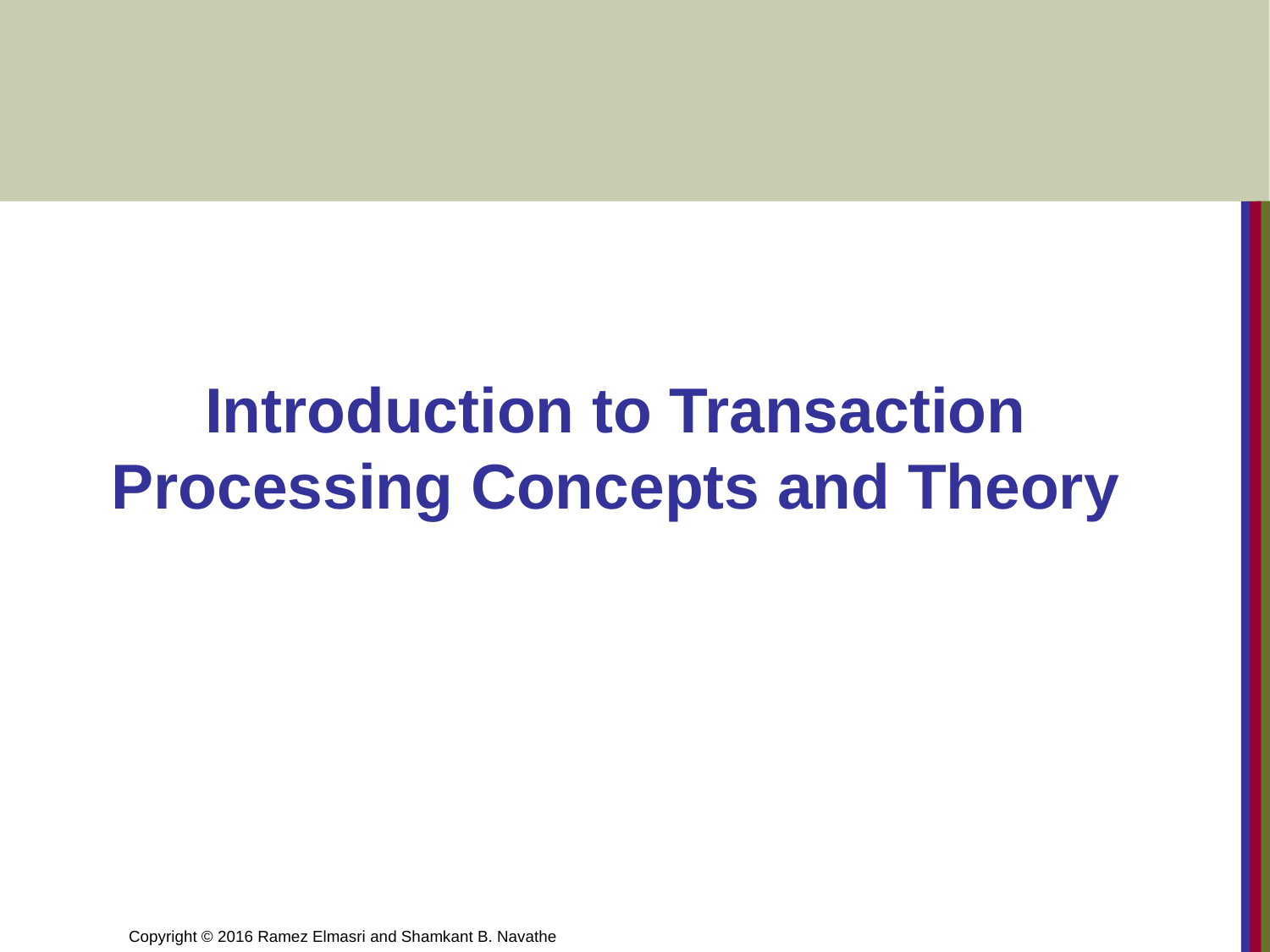

Introduction to Transaction Processing Concepts and Theory